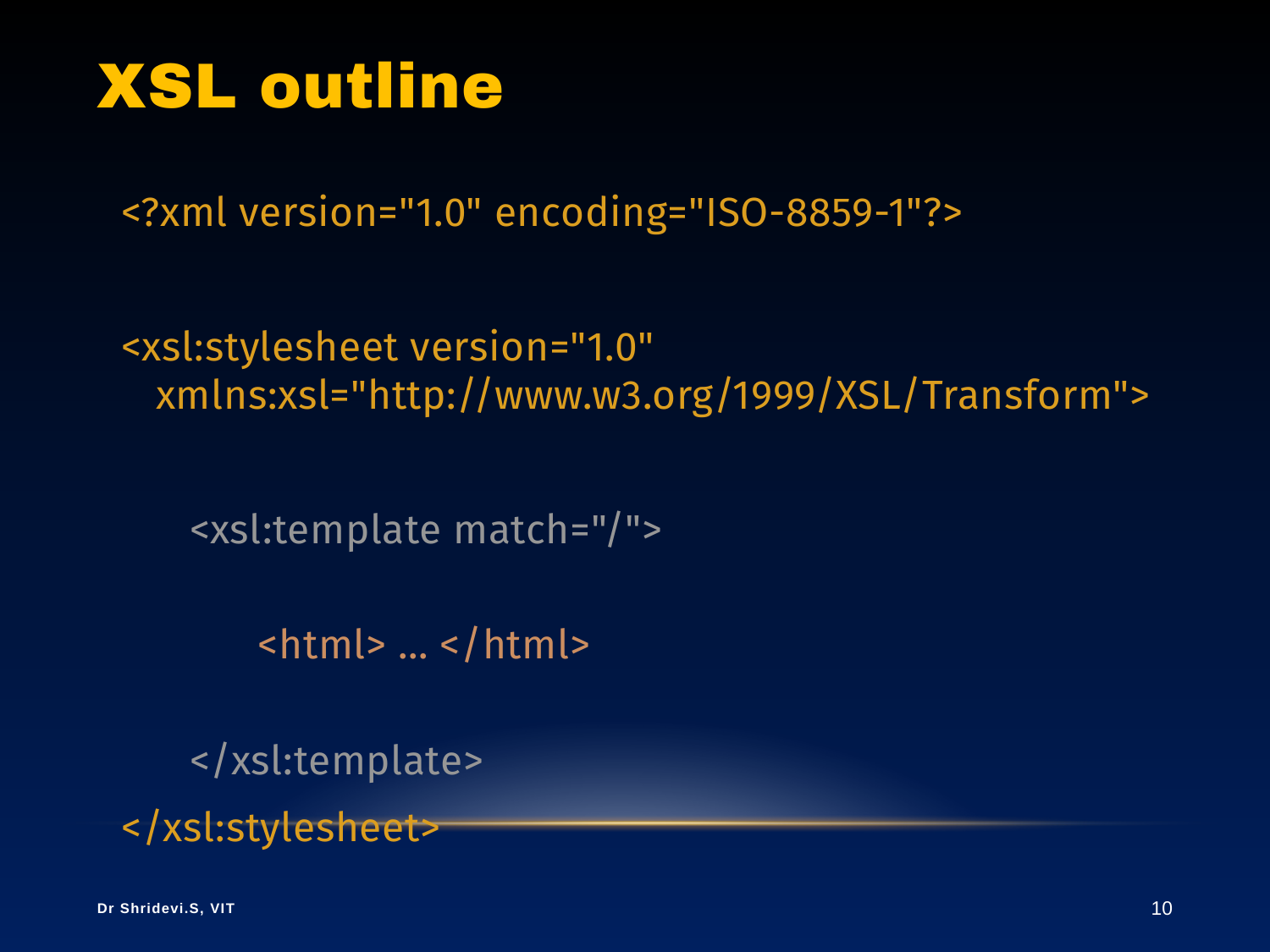

# XSL outline
<?xml version="1.0" encoding="ISO-8859-1"?>

<xsl:stylesheet version="1.0"
   xmlns:xsl="http://www.w3.org/1999/XSL/Transform">

      <xsl:template match="/">
            <html> ... </html>
      </xsl:template>
</xsl:stylesheet>
Dr Shridevi.S, VIT
10